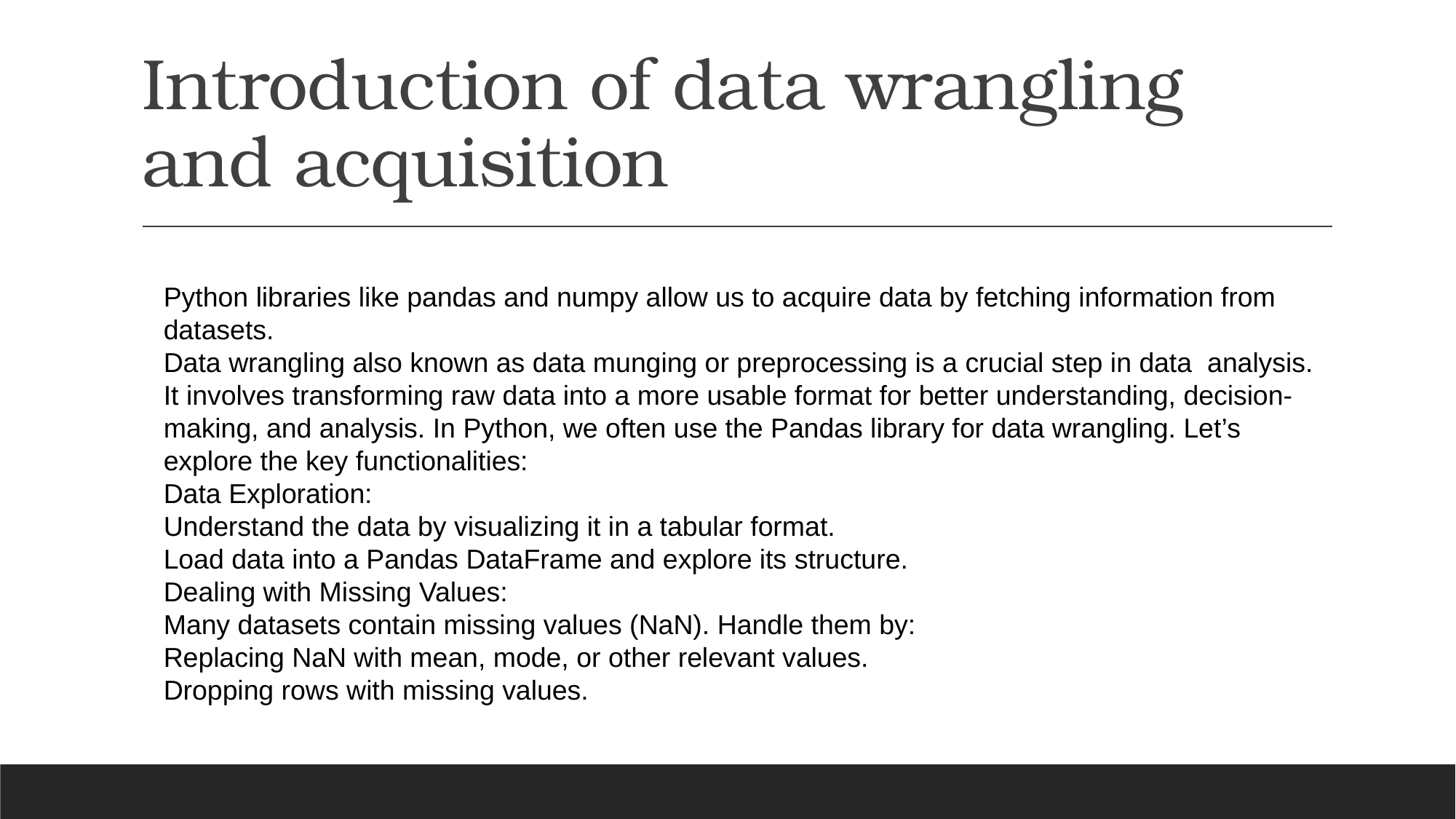

# Introduction of data wrangling and acquisition
Python libraries like pandas and numpy allow us to acquire data by fetching information from datasets.
Data wrangling also known as data munging or preprocessing is a crucial step in data  analysis. It involves transforming raw data into a more usable format for better understanding, decision-making, and analysis. In Python, we often use the Pandas library for data wrangling. Let’s explore the key functionalities:
Data Exploration:
Understand the data by visualizing it in a tabular format.
Load data into a Pandas DataFrame and explore its structure.
Dealing with Missing Values:
Many datasets contain missing values (NaN). Handle them by:
Replacing NaN with mean, mode, or other relevant values.
Dropping rows with missing values.